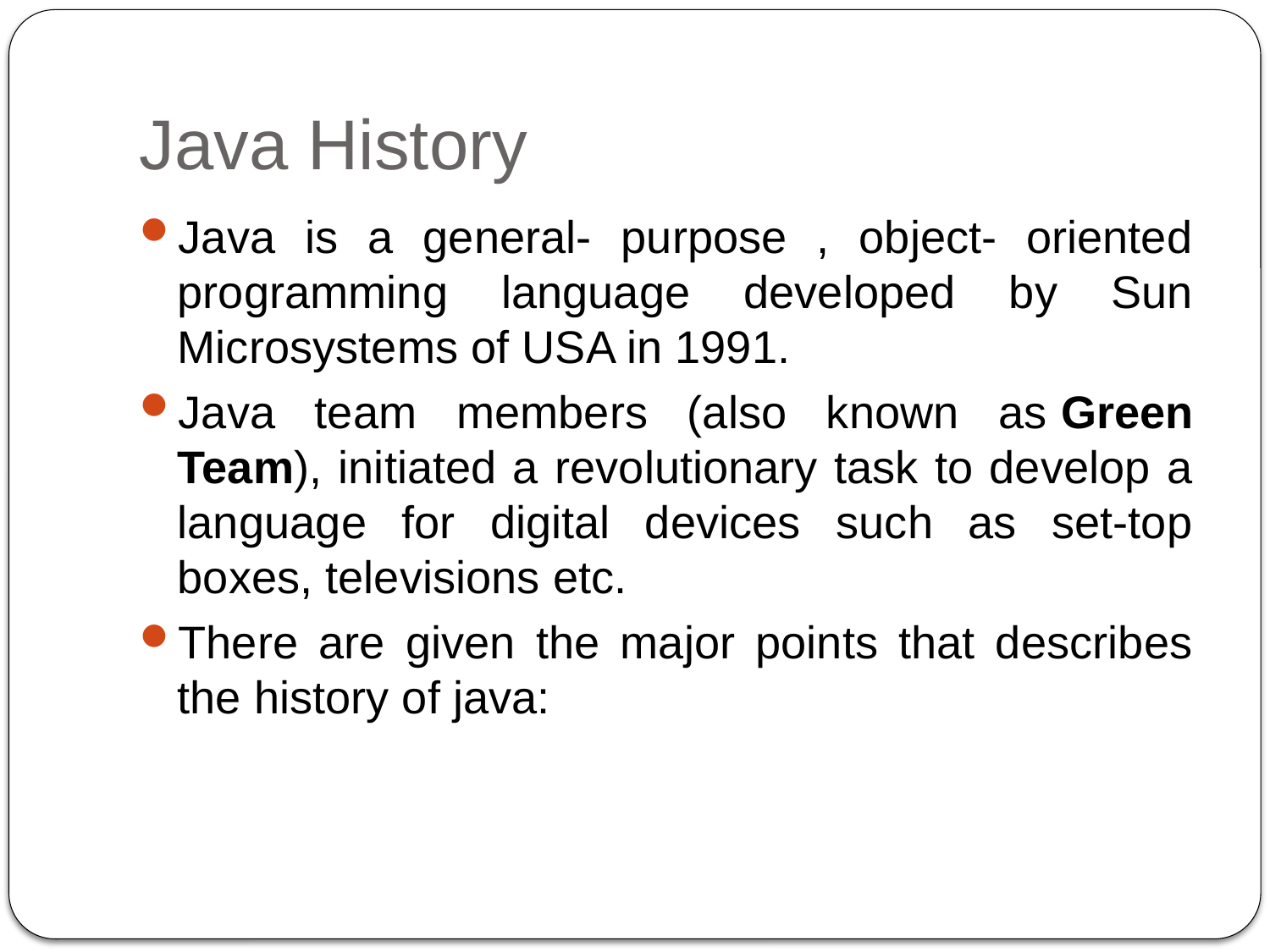

# Java History
Java is a general- purpose , object- oriented programming language developed by Sun Microsystems of USA in 1991.
Java team members (also known as Green Team), initiated a revolutionary task to develop a language for digital devices such as set-top boxes, televisions etc.
There are given the major points that describes the history of java: